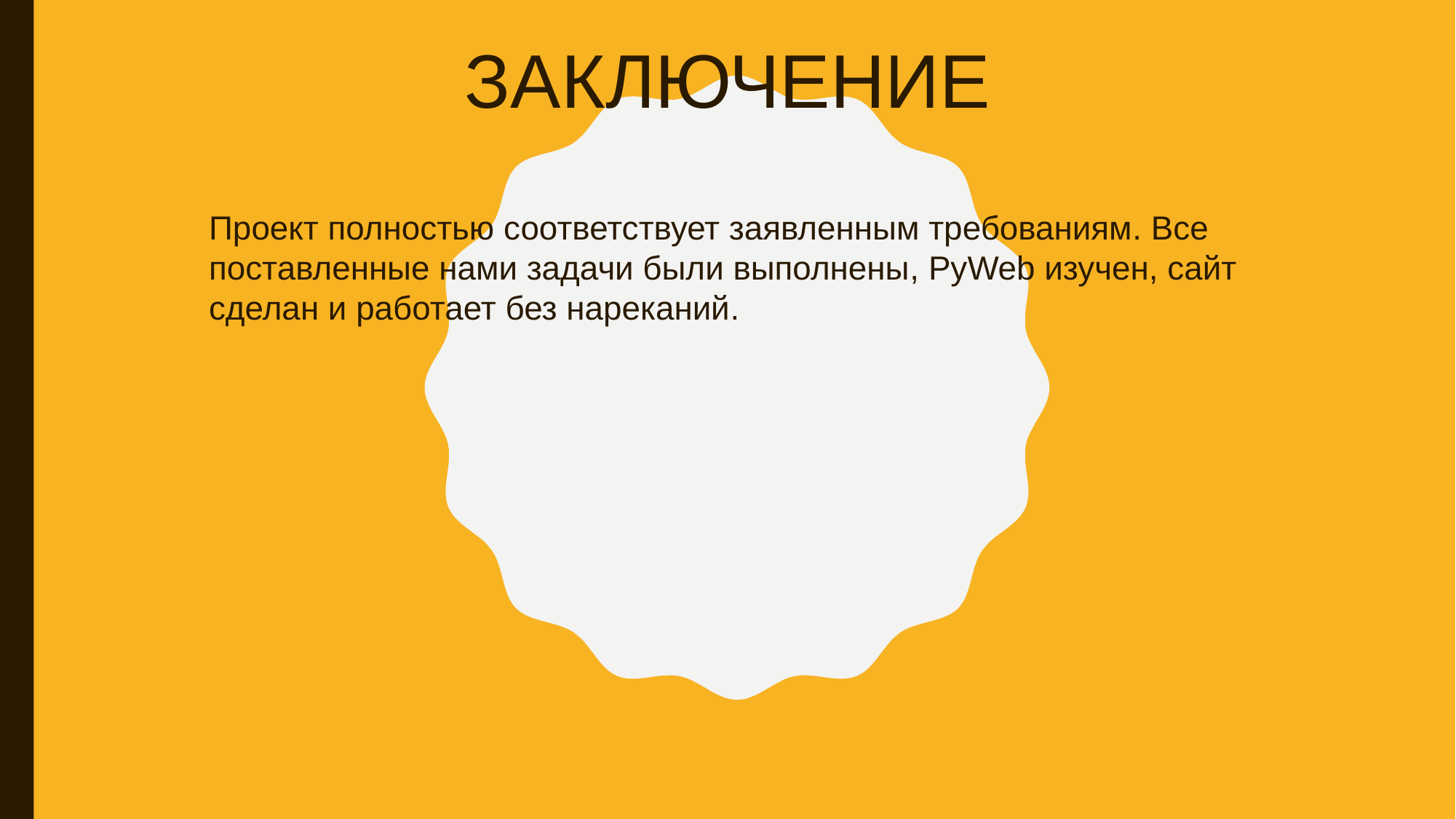

ЗАКЛЮЧЕНИЕ
Проект полностью соответствует заявленным требованиям. Все поставленные нами задачи были выполнены, PyWeb изучен, сайт сделан и работает без нареканий.